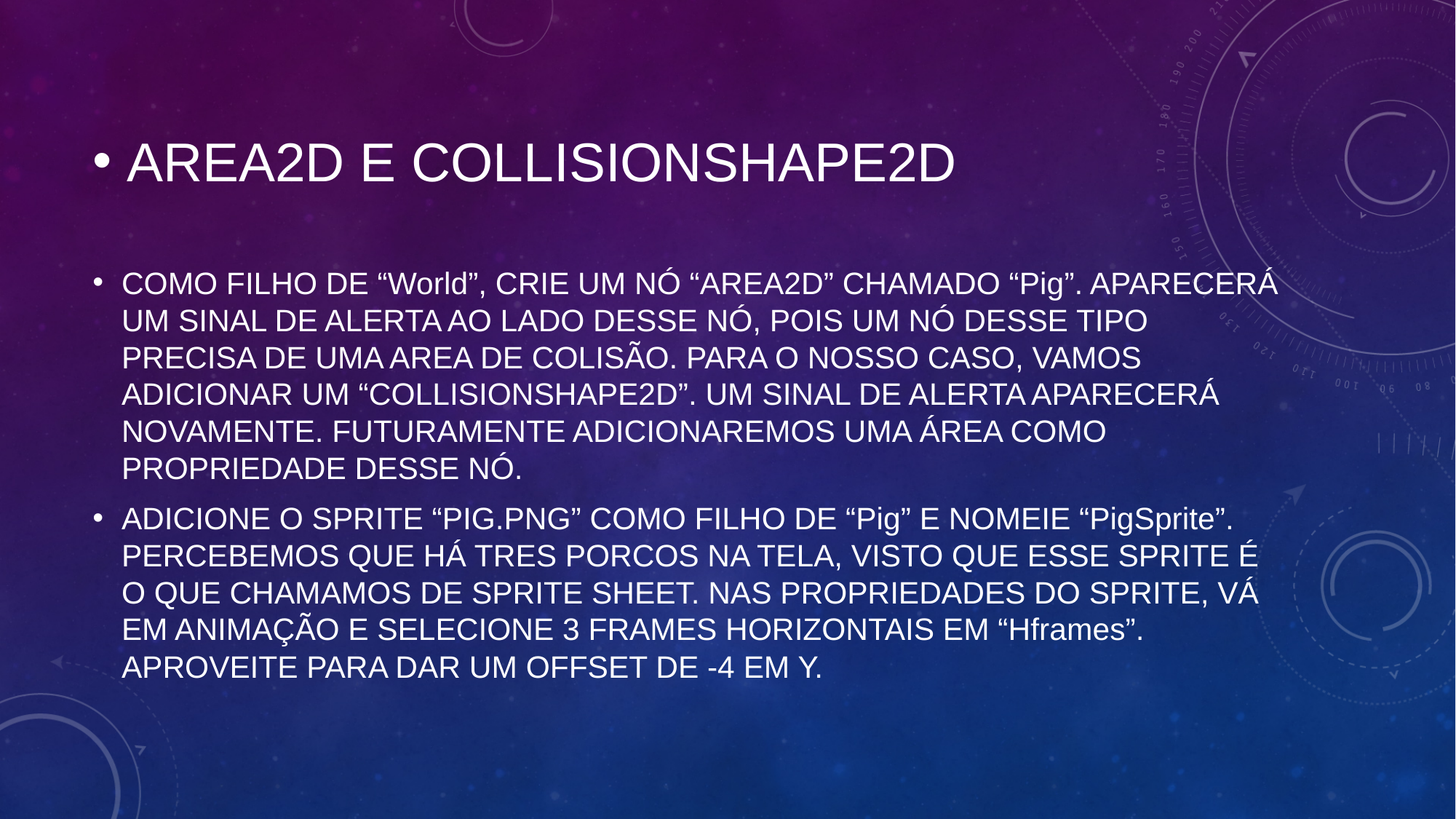

AREA2D E COLLISIONSHAPE2D
COMO FILHO DE “World”, CRIE UM NÓ “AREA2D” CHAMADO “Pig”. APARECERÁ UM SINAL DE ALERTA AO LADO DESSE NÓ, POIS UM NÓ DESSE TIPO PRECISA DE UMA AREA DE COLISÃO. PARA O NOSSO CASO, VAMOS ADICIONAR UM “COLLISIONSHAPE2D”. UM SINAL DE ALERTA APARECERÁ NOVAMENTE. FUTURAMENTE ADICIONAREMOS UMA ÁREA COMO PROPRIEDADE DESSE NÓ.
ADICIONE O SPRITE “PIG.PNG” COMO FILHO DE “Pig” E NOMEIE “PigSprite”. PERCEBEMOS QUE HÁ TRES PORCOS NA TELA, VISTO QUE ESSE SPRITE É O QUE CHAMAMOS DE SPRITE SHEET. NAS PROPRIEDADES DO SPRITE, VÁ EM ANIMAÇÃO E SELECIONE 3 FRAMES HORIZONTAIS EM “Hframes”. APROVEITE PARA DAR UM OFFSET DE -4 EM Y.